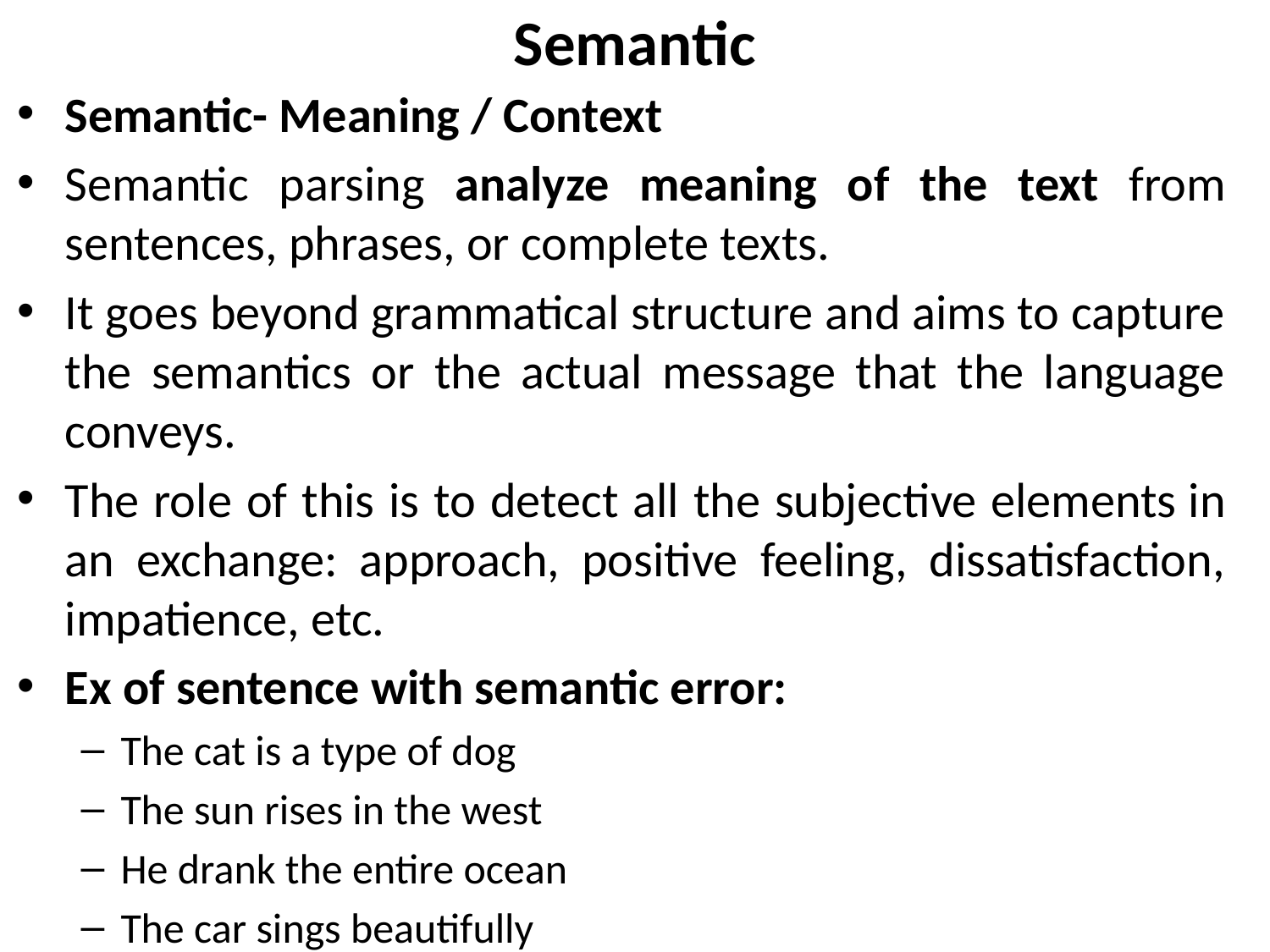

# Semantic
Semantic- Meaning / Context
Semantic parsing analyze meaning of the text from sentences, phrases, or complete texts.
It goes beyond grammatical structure and aims to capture the semantics or the actual message that the language conveys.
The role of this is to detect all the subjective elements in an exchange: approach, positive feeling, dissatisfaction, impatience, etc.
Ex of sentence with semantic error:
The cat is a type of dog
The sun rises in the west
He drank the entire ocean
The car sings beautifully